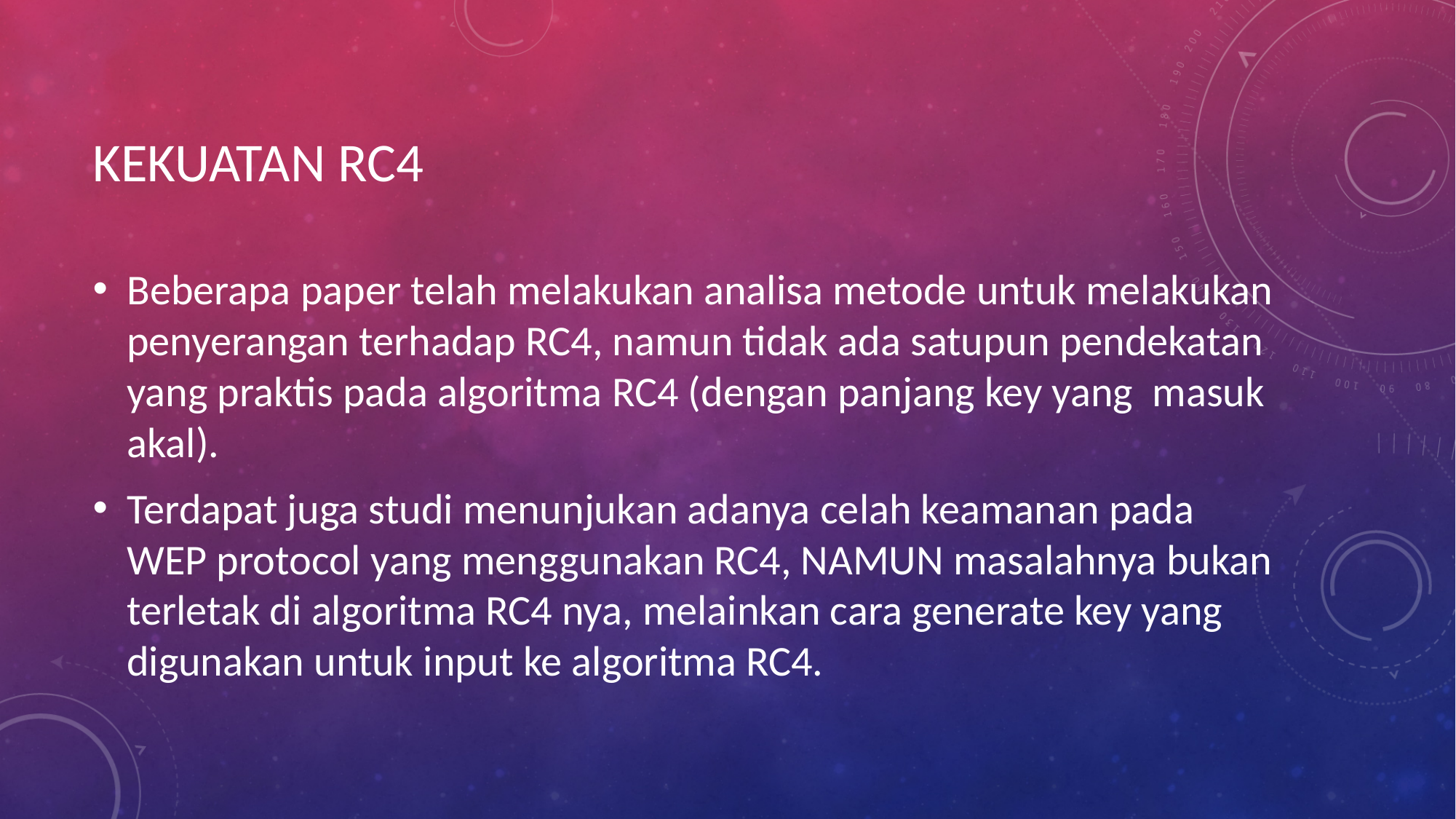

# Kekuatan rc4
Beberapa paper telah melakukan analisa metode untuk melakukan penyerangan terhadap RC4, namun tidak ada satupun pendekatan yang praktis pada algoritma RC4 (dengan panjang key yang  masuk akal).
Terdapat juga studi menunjukan adanya celah keamanan pada WEP protocol yang menggunakan RC4, NAMUN masalahnya bukan terletak di algoritma RC4 nya, melainkan cara generate key yang digunakan untuk input ke algoritma RC4.